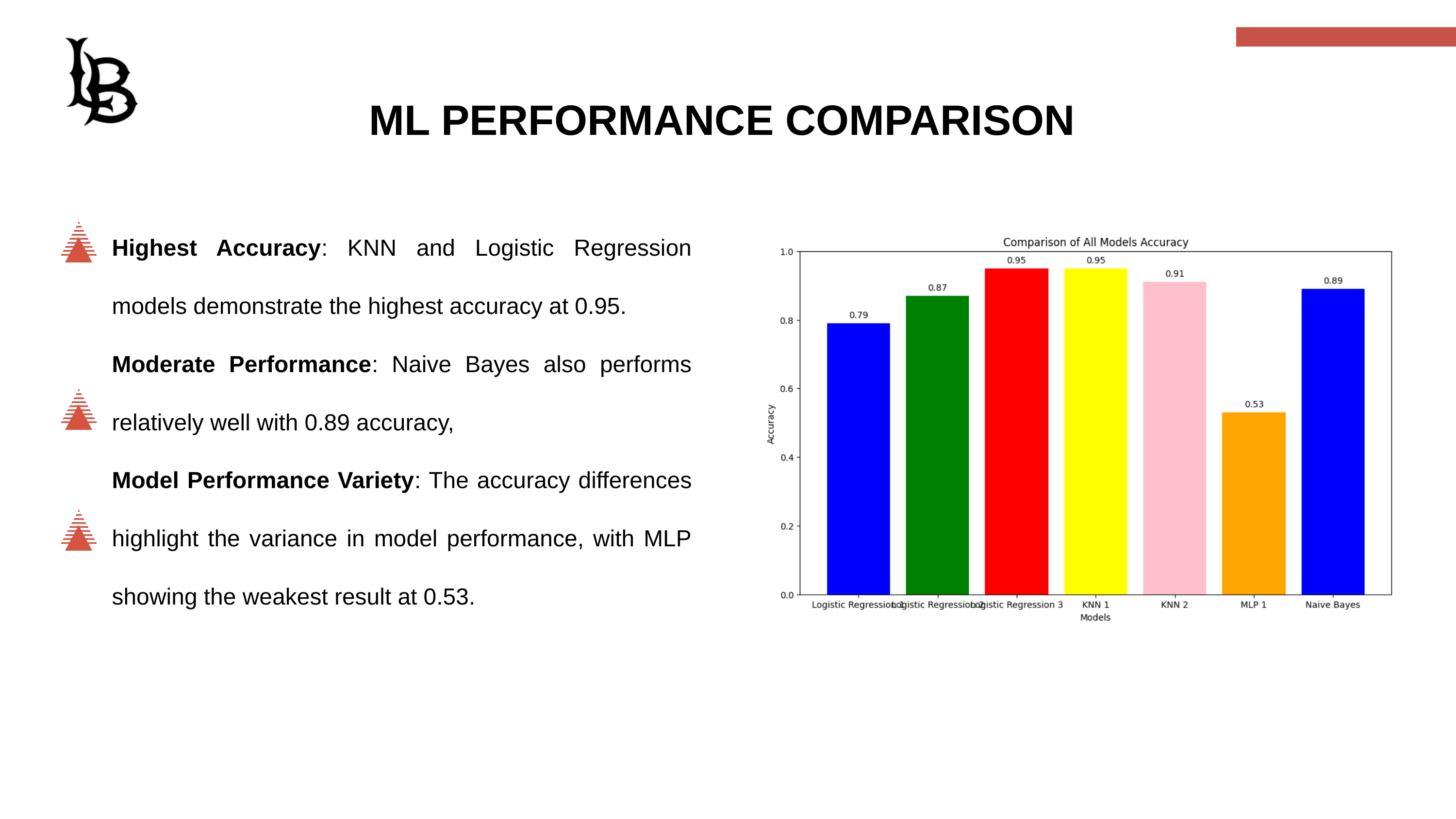

ML PERFORMANCE COMPARISON

Highest Accuracy: KNN and Logistic Regression models demonstrate the highest accuracy at 0.95.
Moderate Performance: Naive Bayes also performs relatively well with 0.89 accuracy,
Model Performance Variety: The accuracy differences highlight the variance in model performance, with MLP showing the weakest result at 0.53.